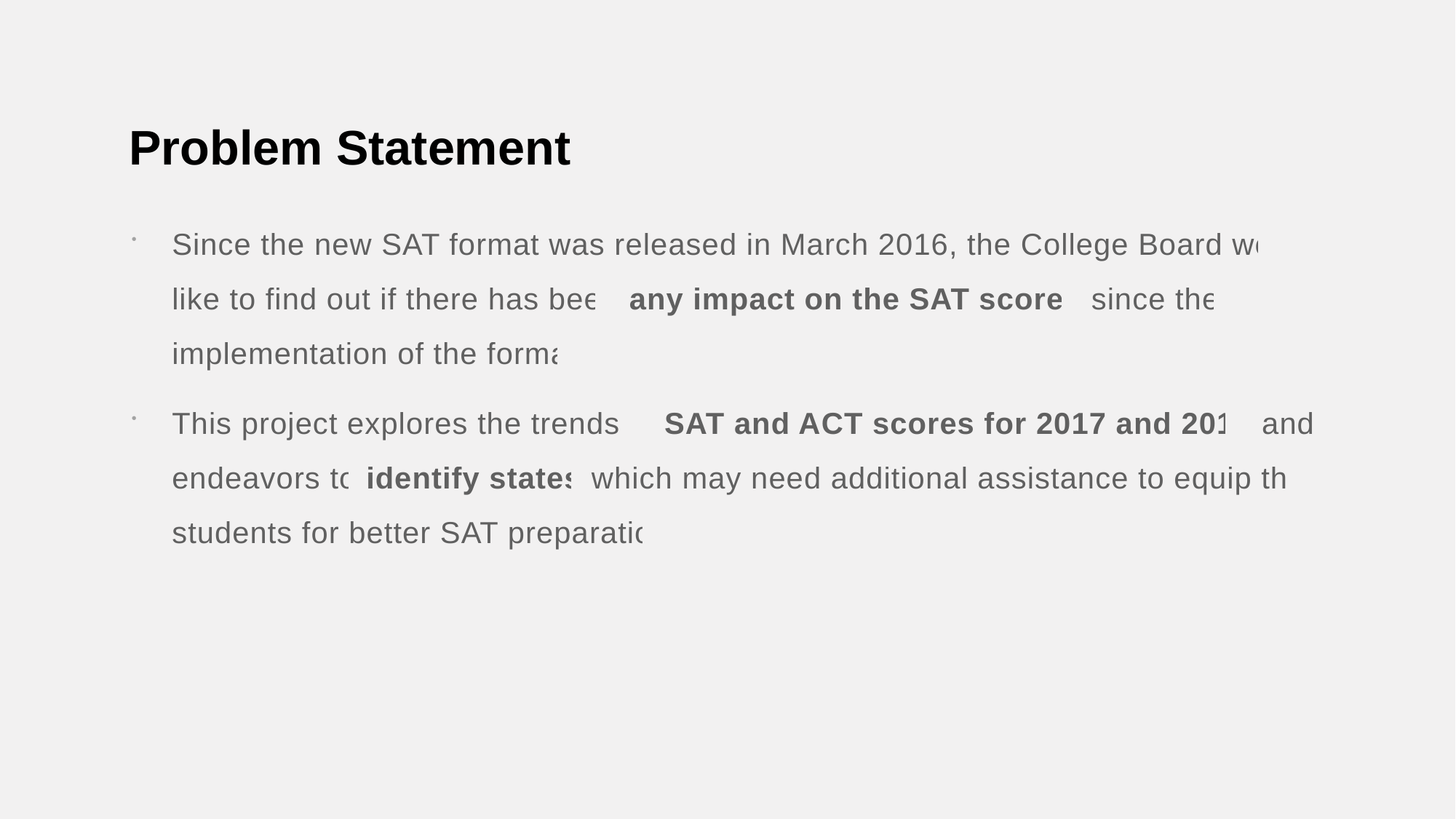

# Problem Statement
Since the new SAT format was released in March 2016, the College Board would like to find out if there has been any impact on the SAT scores since the implementation of the format
This project explores the trends in SAT and ACT scores for 2017 and 2018 and endeavors to identify states which may need additional assistance to equip their students for better SAT preparation